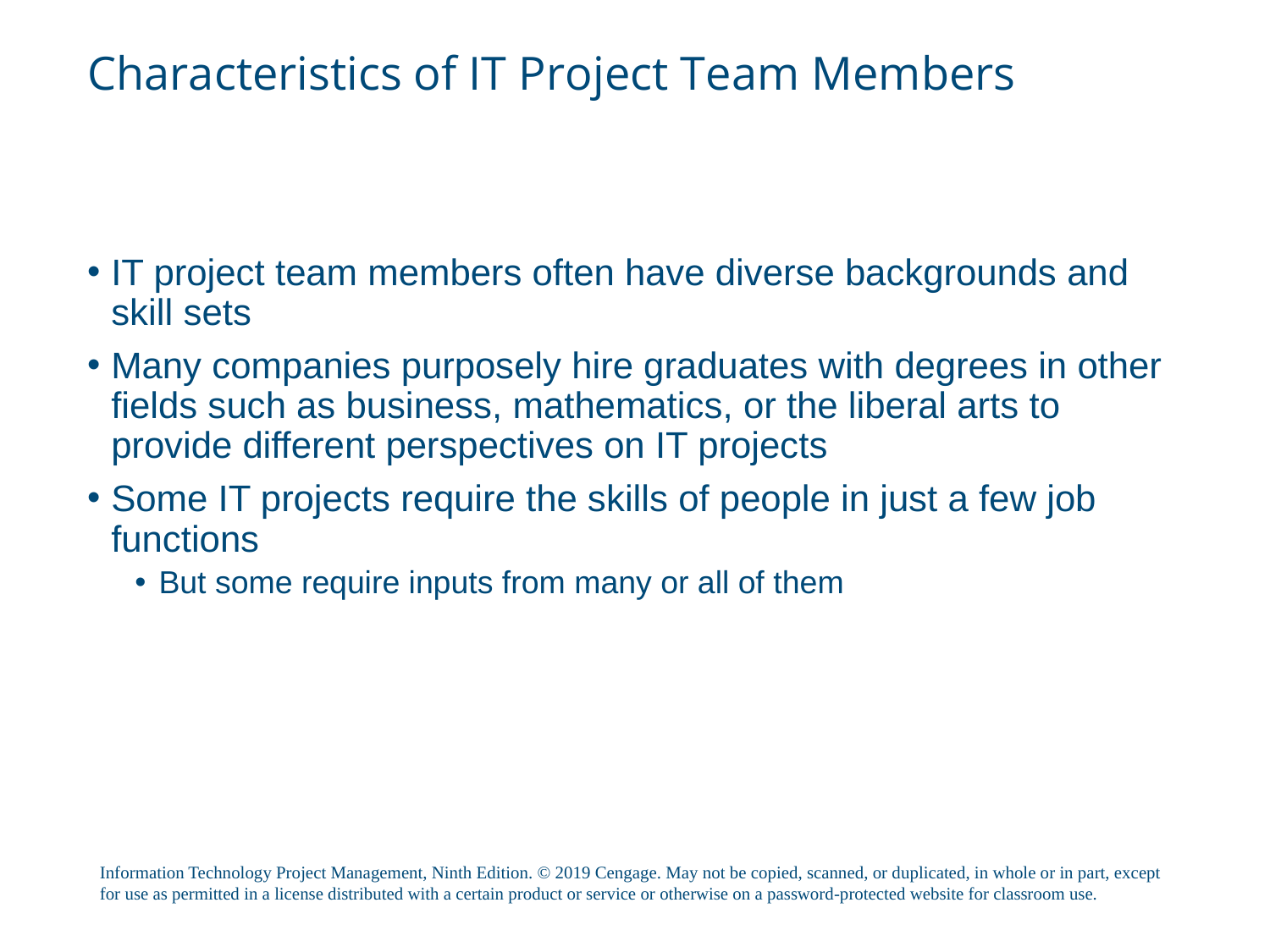

# Characteristics of IT Project Team Members
IT project team members often have diverse backgrounds and skill sets
Many companies purposely hire graduates with degrees in other fields such as business, mathematics, or the liberal arts to provide different perspectives on IT projects
Some IT projects require the skills of people in just a few job functions
But some require inputs from many or all of them
Information Technology Project Management, Ninth Edition. © 2019 Cengage. May not be copied, scanned, or duplicated, in whole or in part, except for use as permitted in a license distributed with a certain product or service or otherwise on a password-protected website for classroom use.